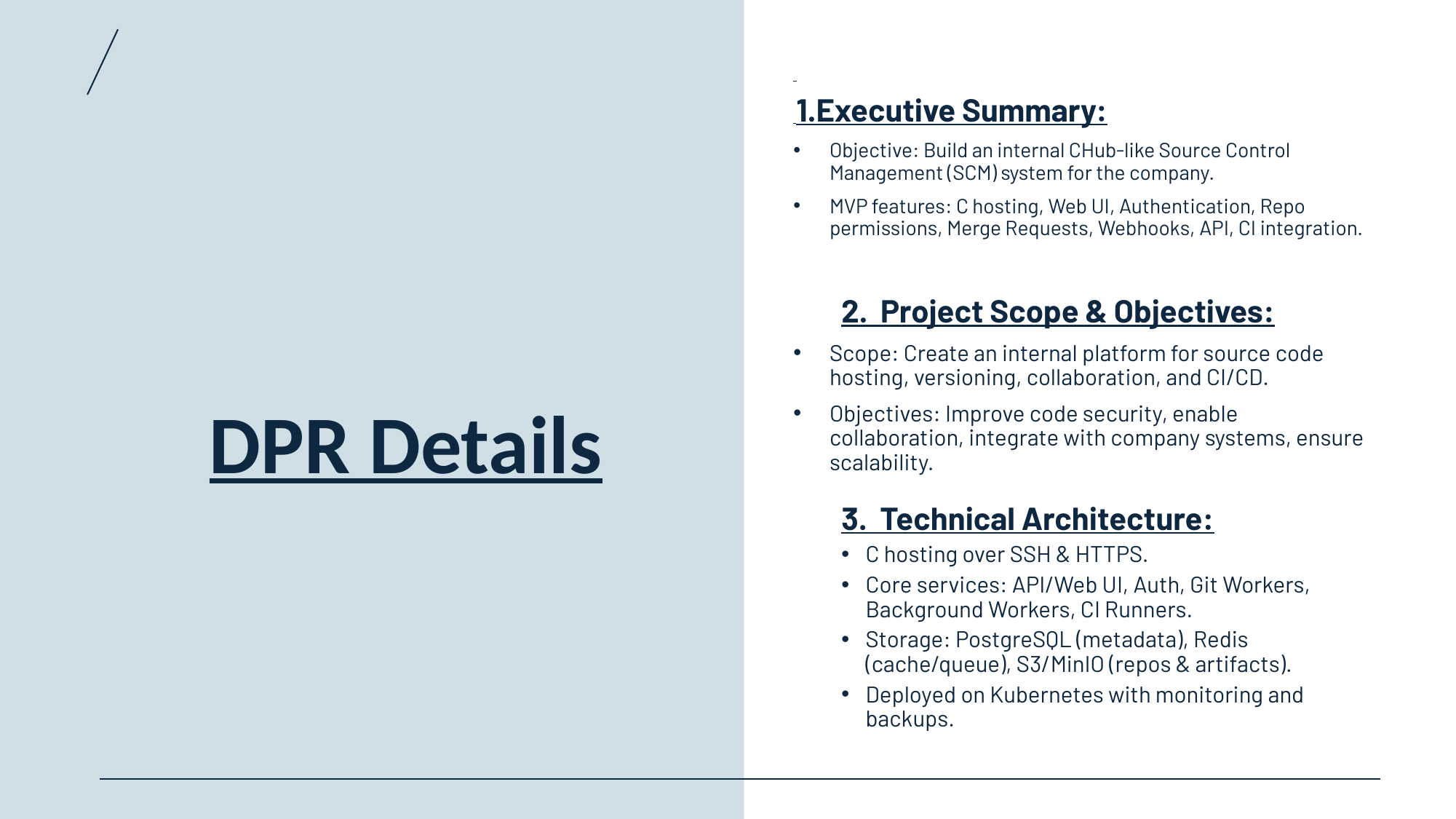

1.Executive Summary:
Objective: Build an internal CHub-like Source Control Management (SCM) system for the company.
MVP features: C hosting, Web UI, Authentication, Repo permissions, Merge Requests, Webhooks, API, CI integration.

2.  Project Scope & Objectives:
Scope: Create an internal platform for source code hosting, versioning, collaboration, and CI/CD.
Objectives: Improve code security, enable collaboration, integrate with company systems, ensure scalability.

3.  Technical Architecture:
C hosting over SSH & HTTPS.
Core services: API/Web UI, Auth, Git Workers, Background Workers, CI Runners.
Storage: PostgreSQL (metadata), Redis (cache/queue), S3/MinIO (repos & artifacts).
Deployed on Kubernetes with monitoring and backups.

# DPR Details